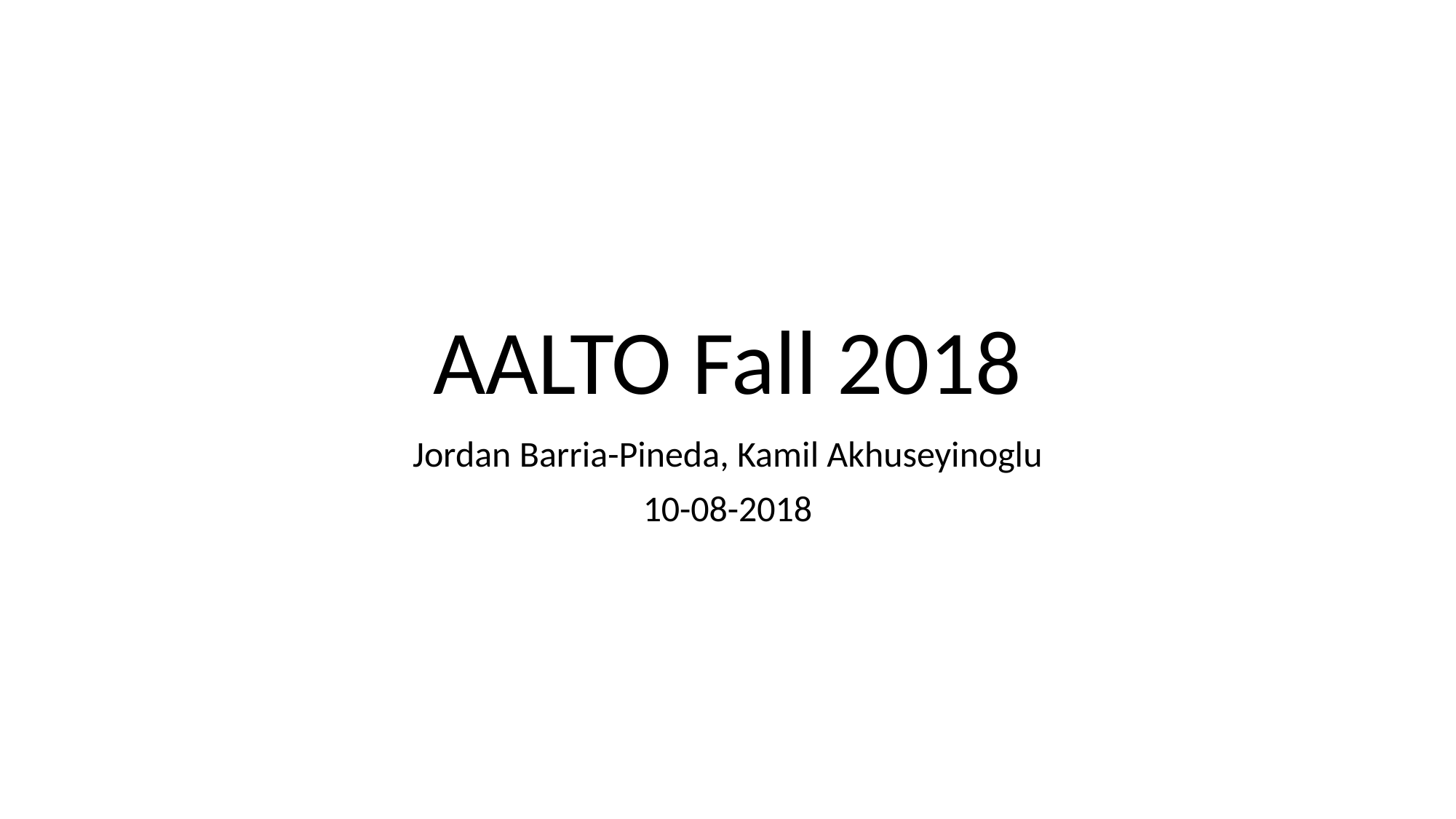

# AALTO Fall 2018
Jordan Barria-Pineda, Kamil Akhuseyinoglu
10-08-2018